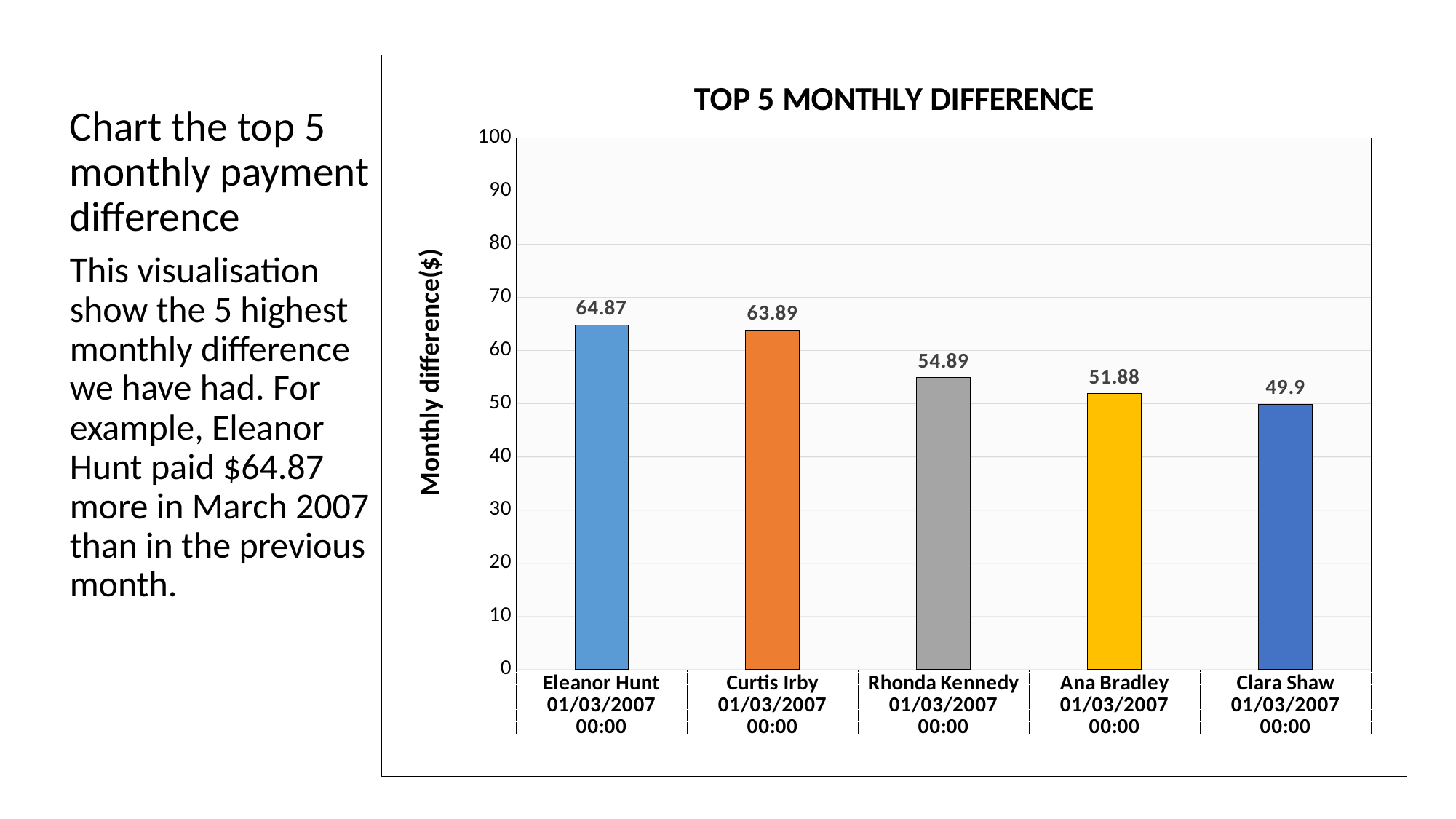

# Chart the top 5 monthly payment difference

### Chart: TOP 5 MONTHLY DIFFERENCE

| Category |  |
|---|---|
| Eleanor Hunt | 64.87 |
| Curtis Irby | 63.89 |
| Rhonda Kennedy | 54.89 |
| Ana Bradley | 51.88 |
| Clara Shaw | 49.9 |
This visualisation show the 5 highest monthly difference we have had. For example, Eleanor Hunt paid $64.87 more in March 2007 than in the previous month.